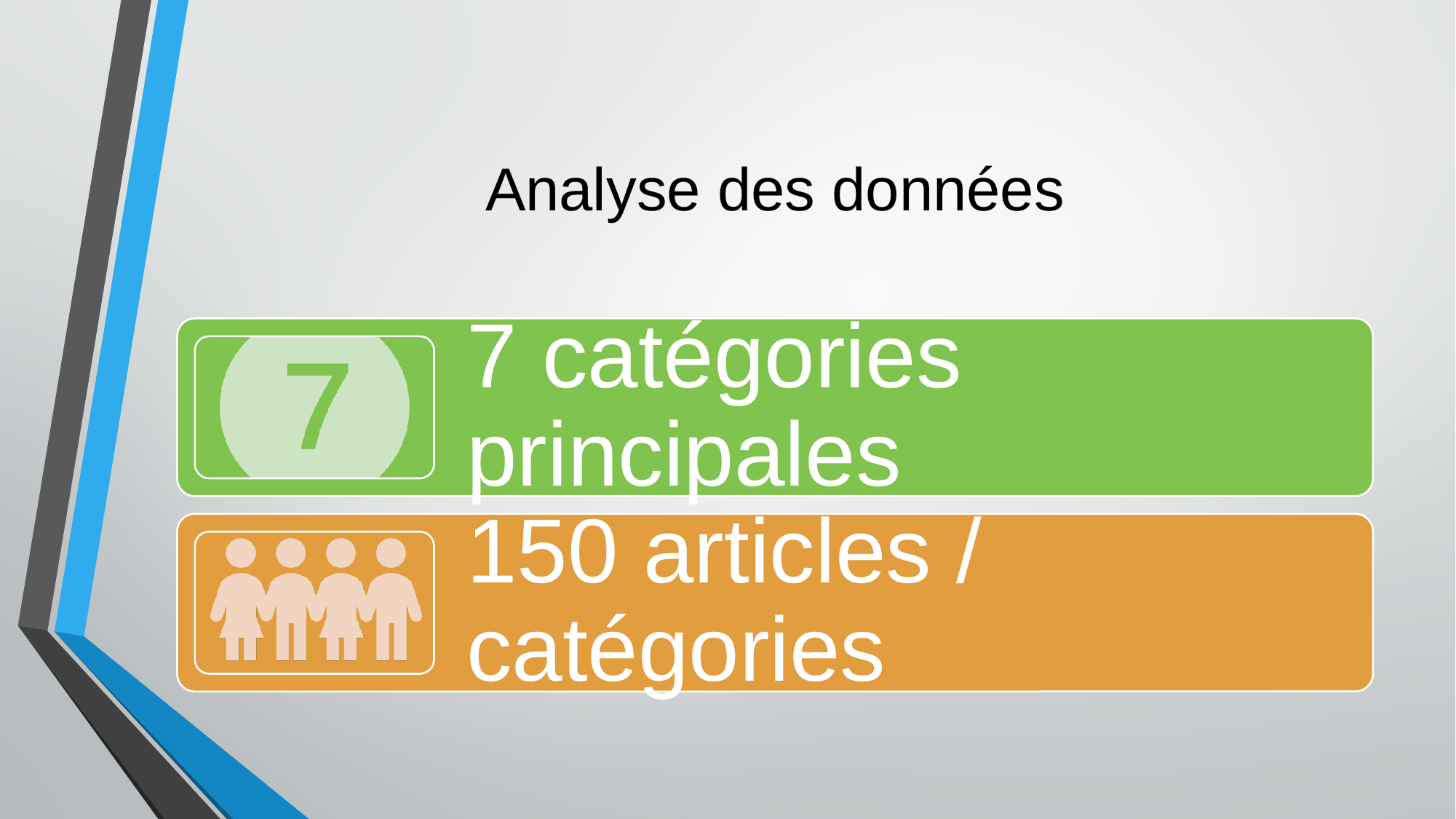

# Analyse des données
7 catégories principales
150 articles / catégories